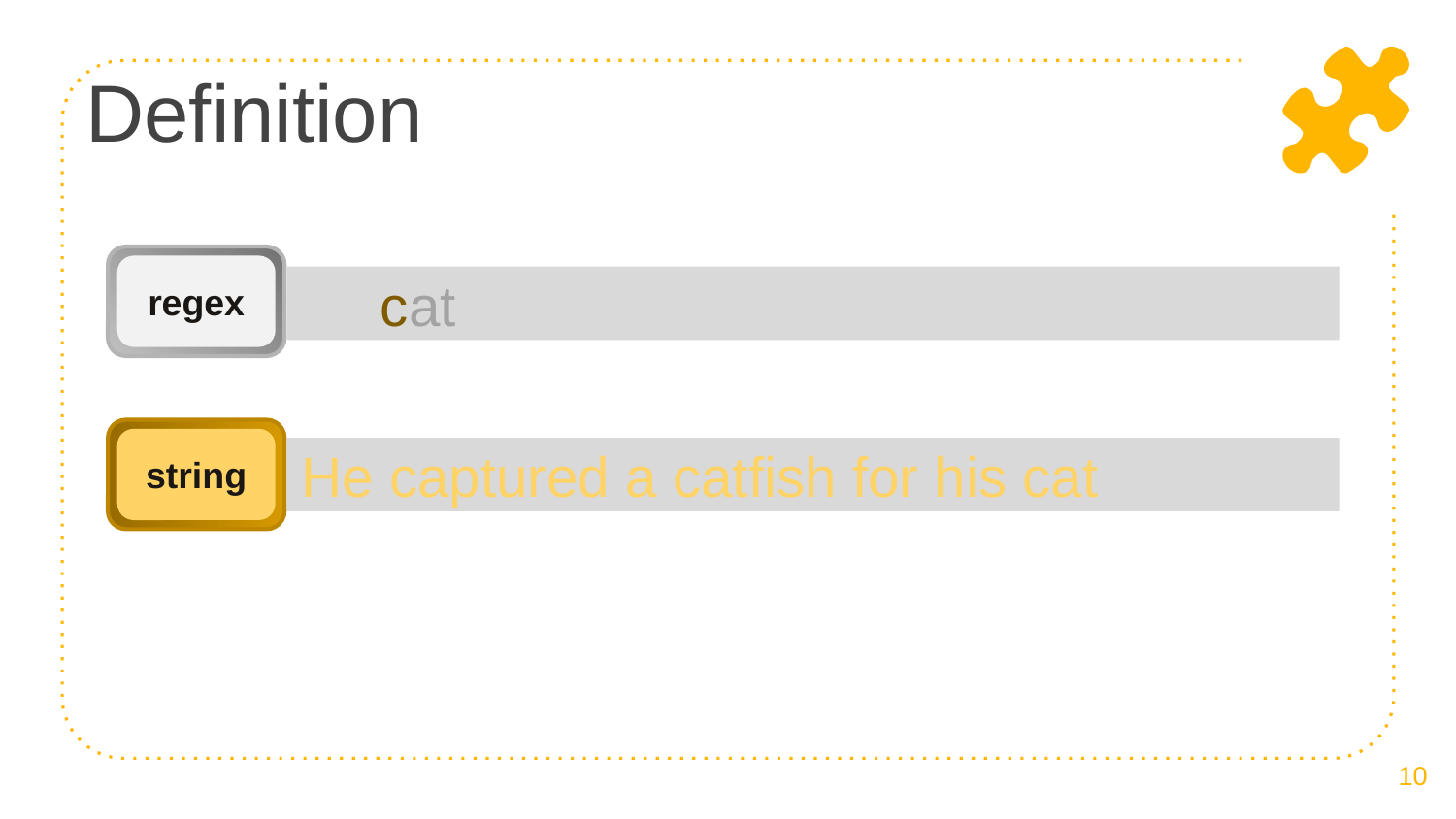

# Definition

regex
     cat

string
He captured a catfish for his cat
10